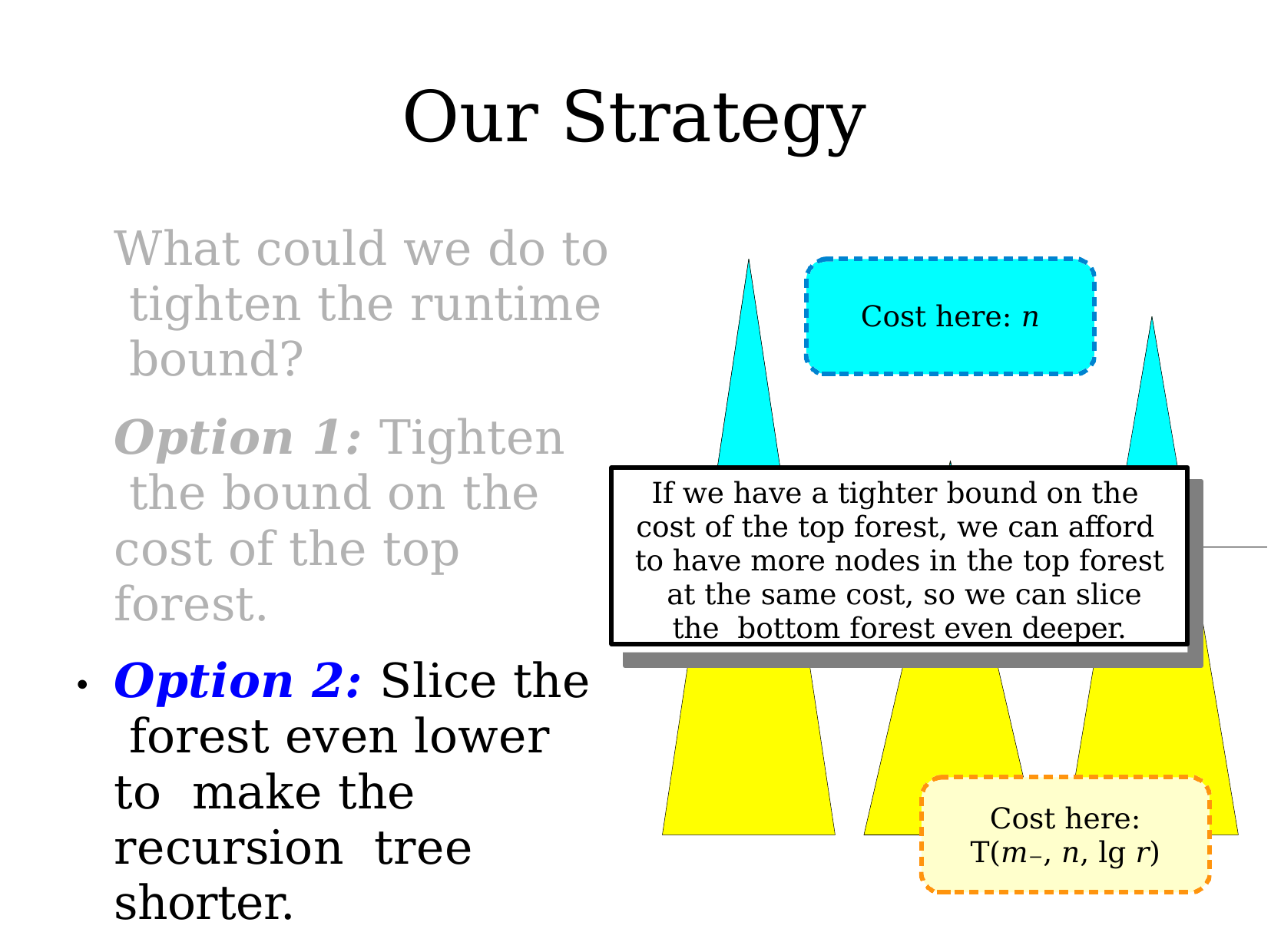

# Our Strategy
What could we do to  tighten the runtime  bound?

Cost here: n

Option 1: Tighten  the bound on the  cost of the top  forest.
Option 2: Slice the  forest even lower to  make the recursion  tree shorter.

If we have a tighter bound on the  cost of the top forest, we can afford  to have more nodes in the top forest  at the same cost, so we can slice the  bottom forest even deeper.

●

Cost here:  T(m₋, n, lg r)